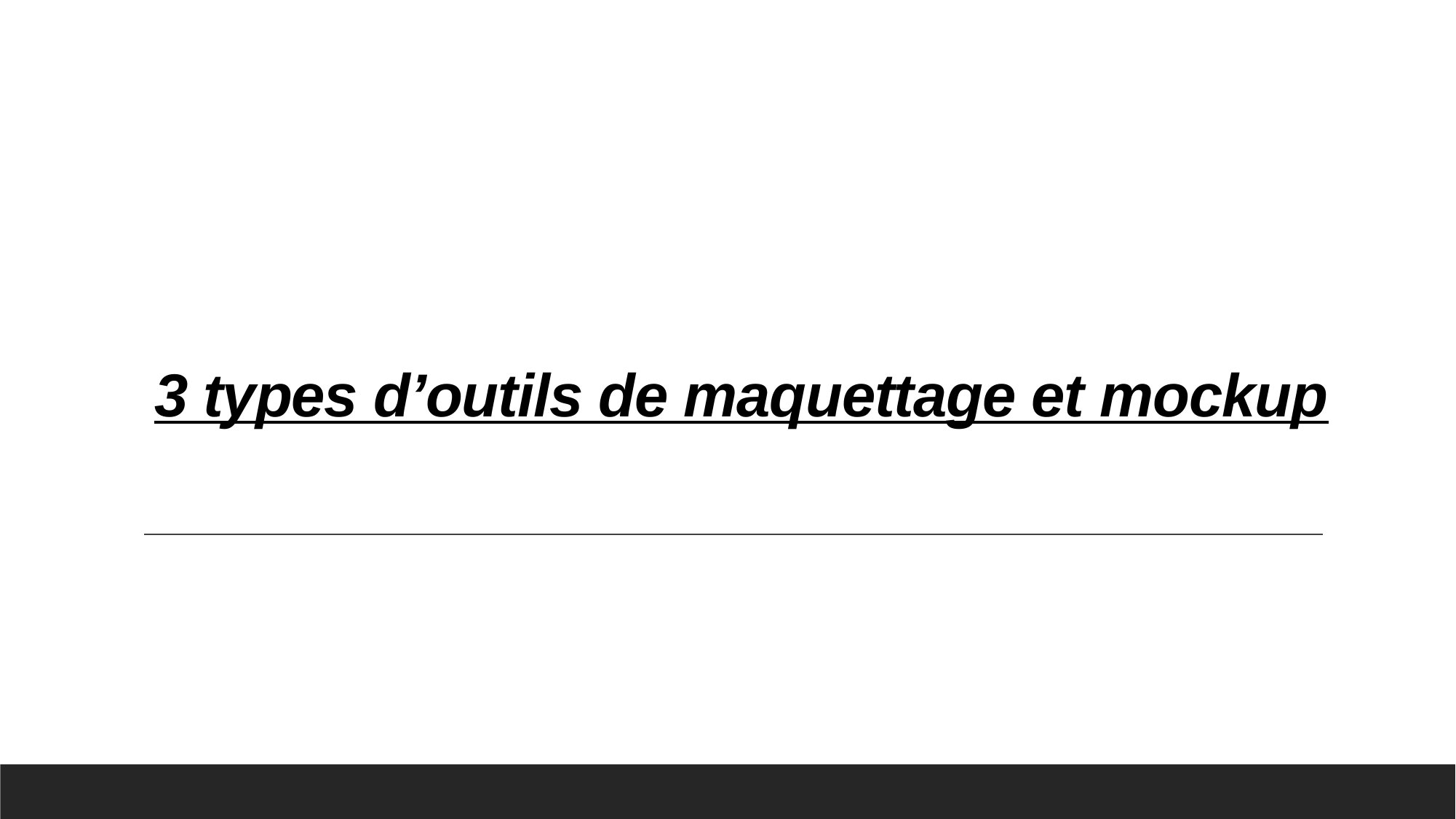

# 3 types d’outils de maquettage et mockup